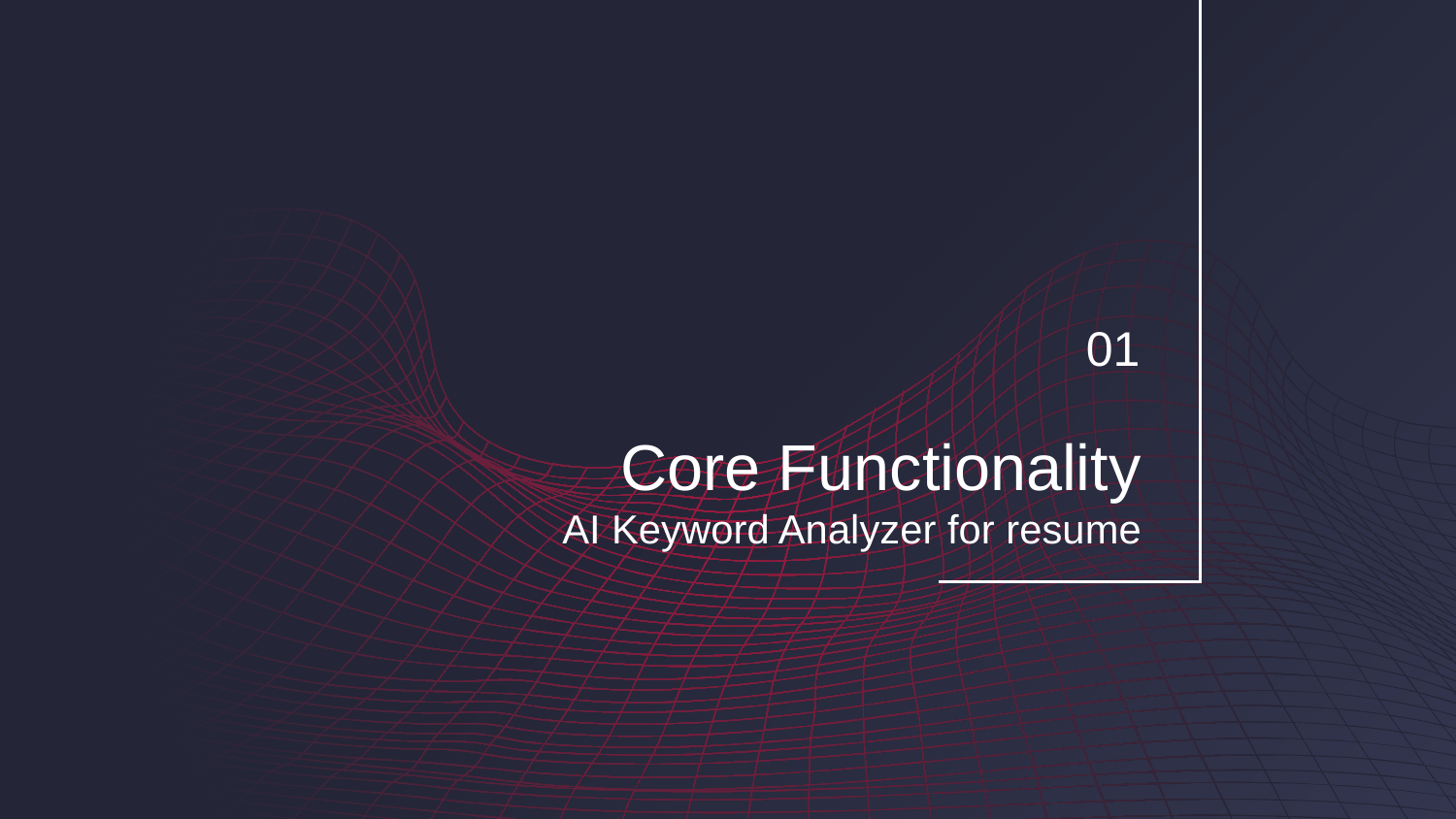

01

# Core Functionality AI Keyword Analyzer for resume